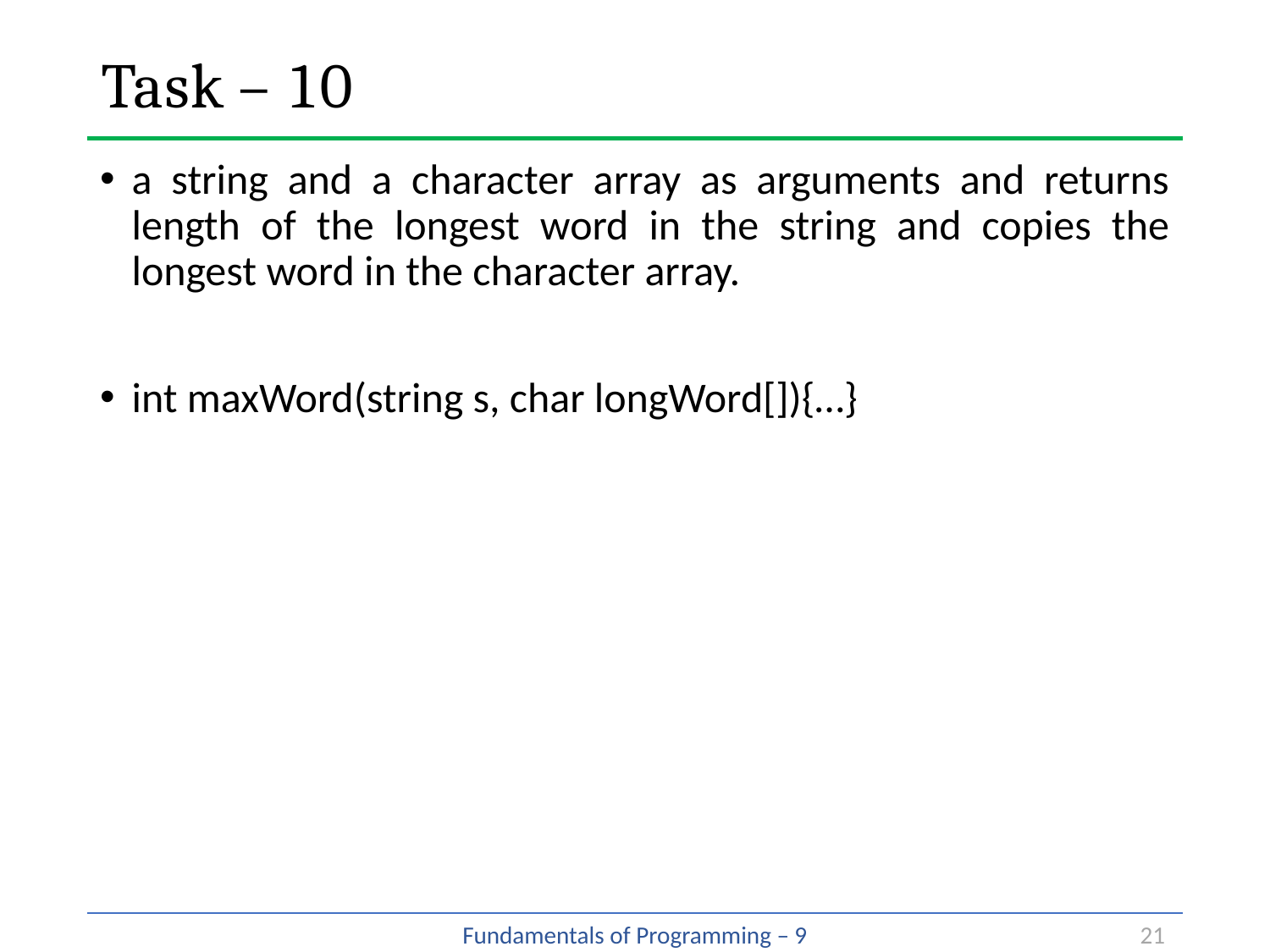

# Task – 10
a string and a character array as arguments and returns length of the longest word in the string and copies the longest word in the character array.

int maxWord(string s, char longWord[]){…}

21